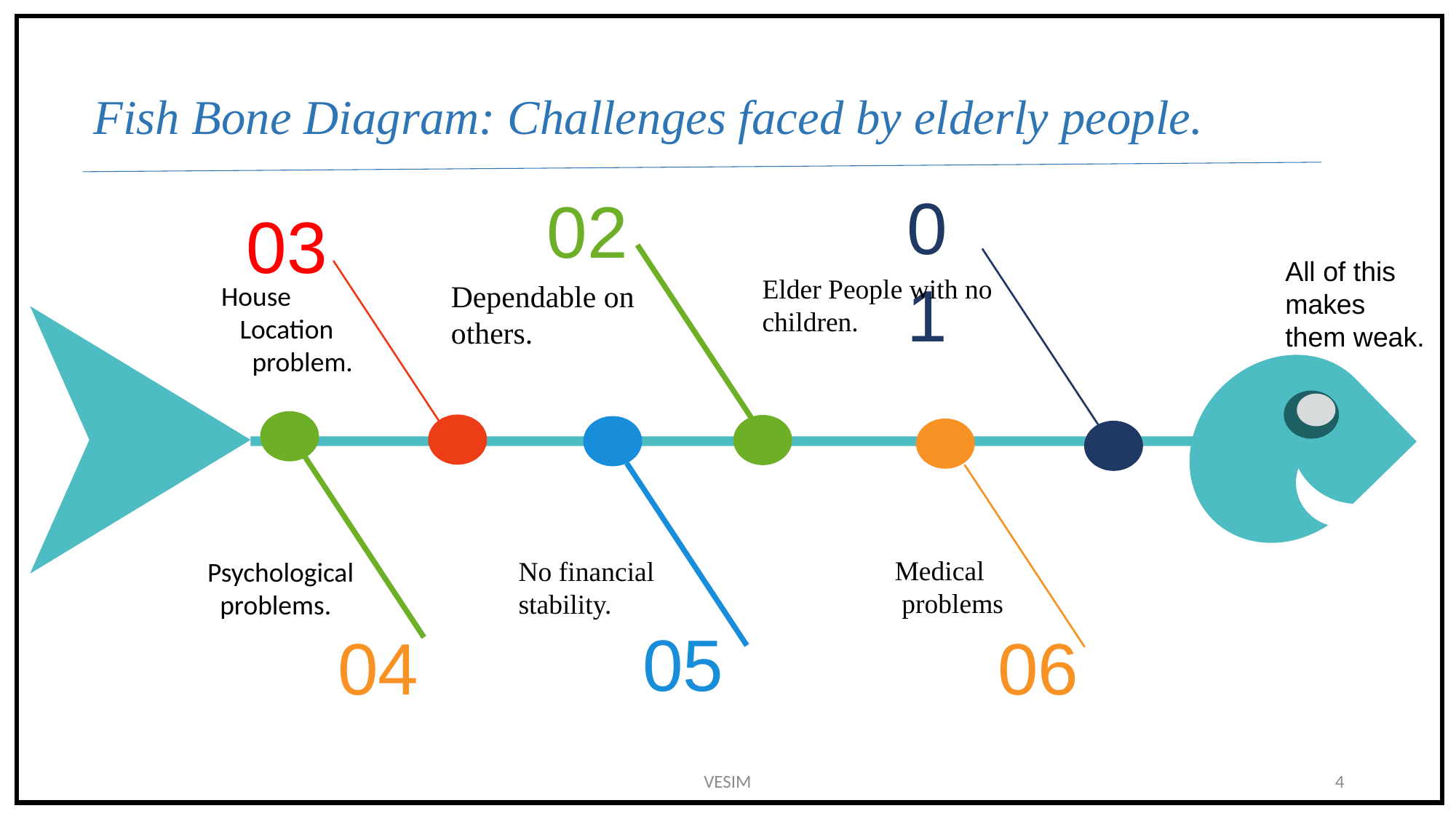

Fish Bone Diagram: Challenges faced by elderly people.
01
02
03

04
All of this makes
them weak.
Elder People with no children.
Dependable on others.
House
   Location
     problem.

Medical
 problems
No financial
stability.
Psychological
  problems.
05
06
VESIM
4